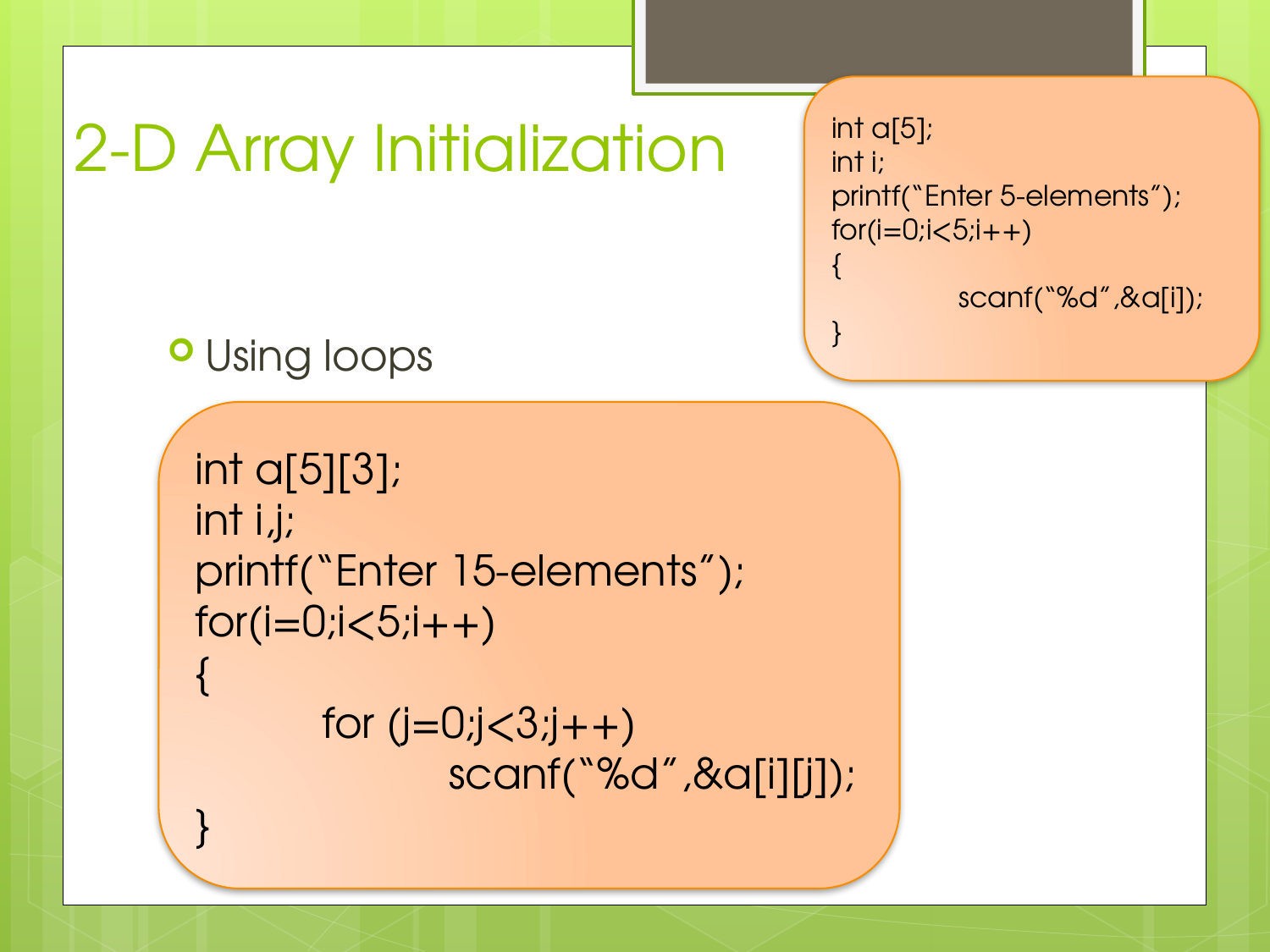

# 2-D Array Initialization
int a[5];
int i;
printf(“Enter 5-elements”);
for(i=0;i<5;i++)
{
	scanf(“%d”,&a[i]);
}
Using loops
int a[5][3];
int i,j;
printf(“Enter 15-elements”);
for(i=0;i<5;i++)
{
	for (j=0;j<3;j++)
		scanf(“%d”,&a[i][j]);
}